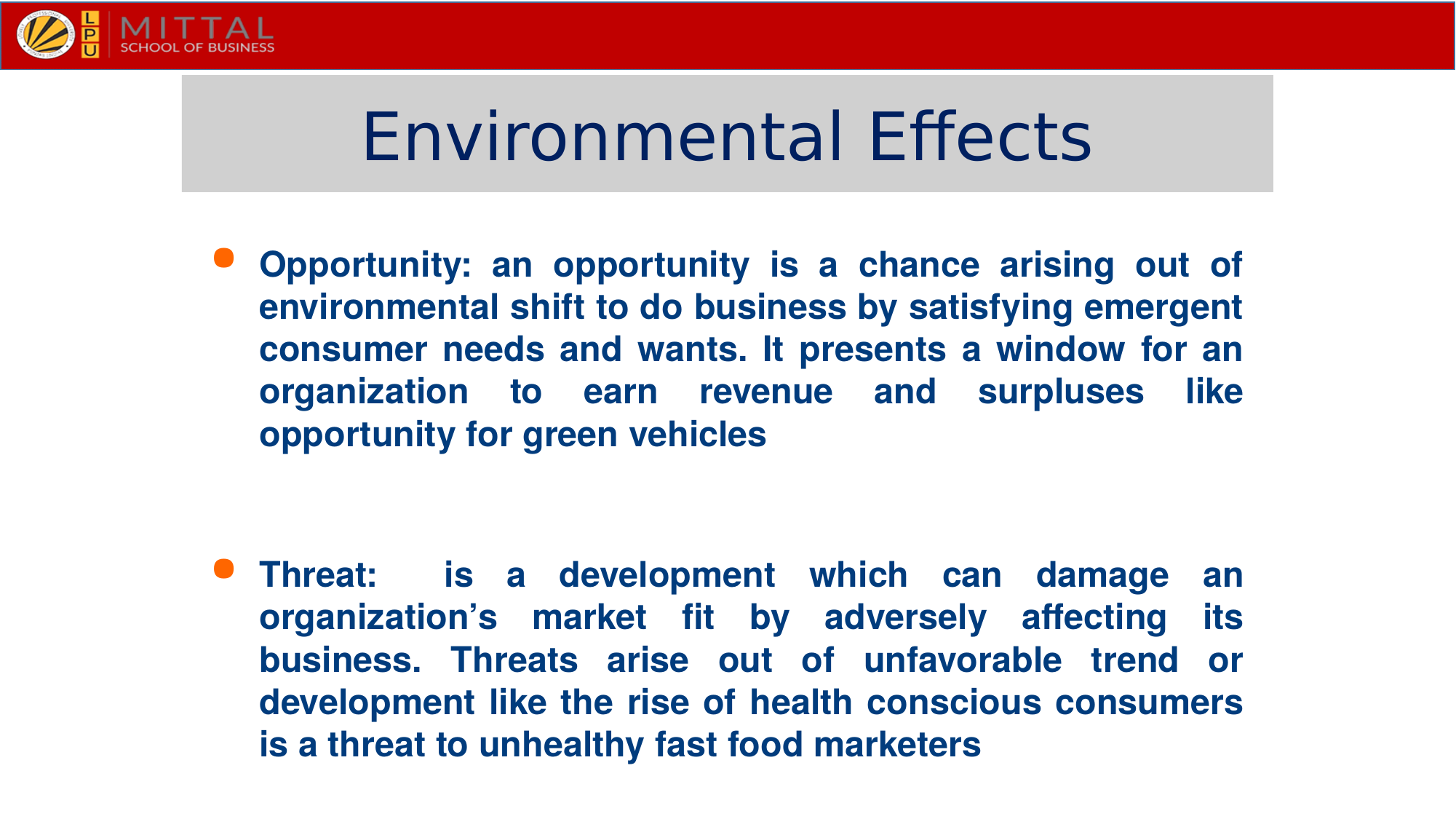

Environmental Effects
Opportunity: an opportunity is a chance arising out of environmental shift to do business by satisfying emergent consumer needs and wants. It presents a window for an organization to earn revenue and surpluses like opportunity for green vehicles

Threat:  is a development which can damage an organization’s market fit by adversely affecting its business. Threats arise out of unfavorable trend or development like the rise of health conscious consumers is a threat to unhealthy fast food marketers